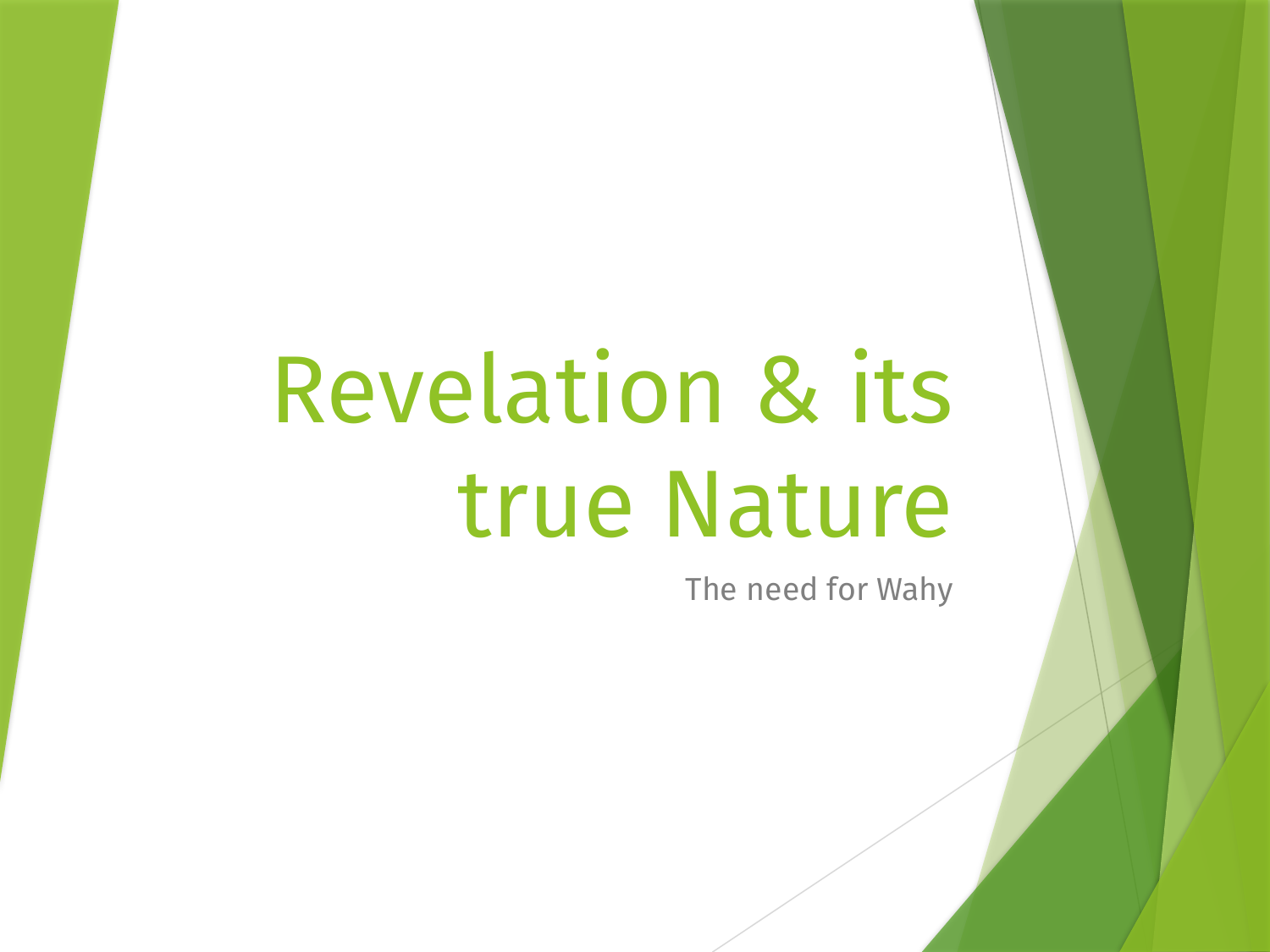

# Revelation & its true Nature
The need for Wahy